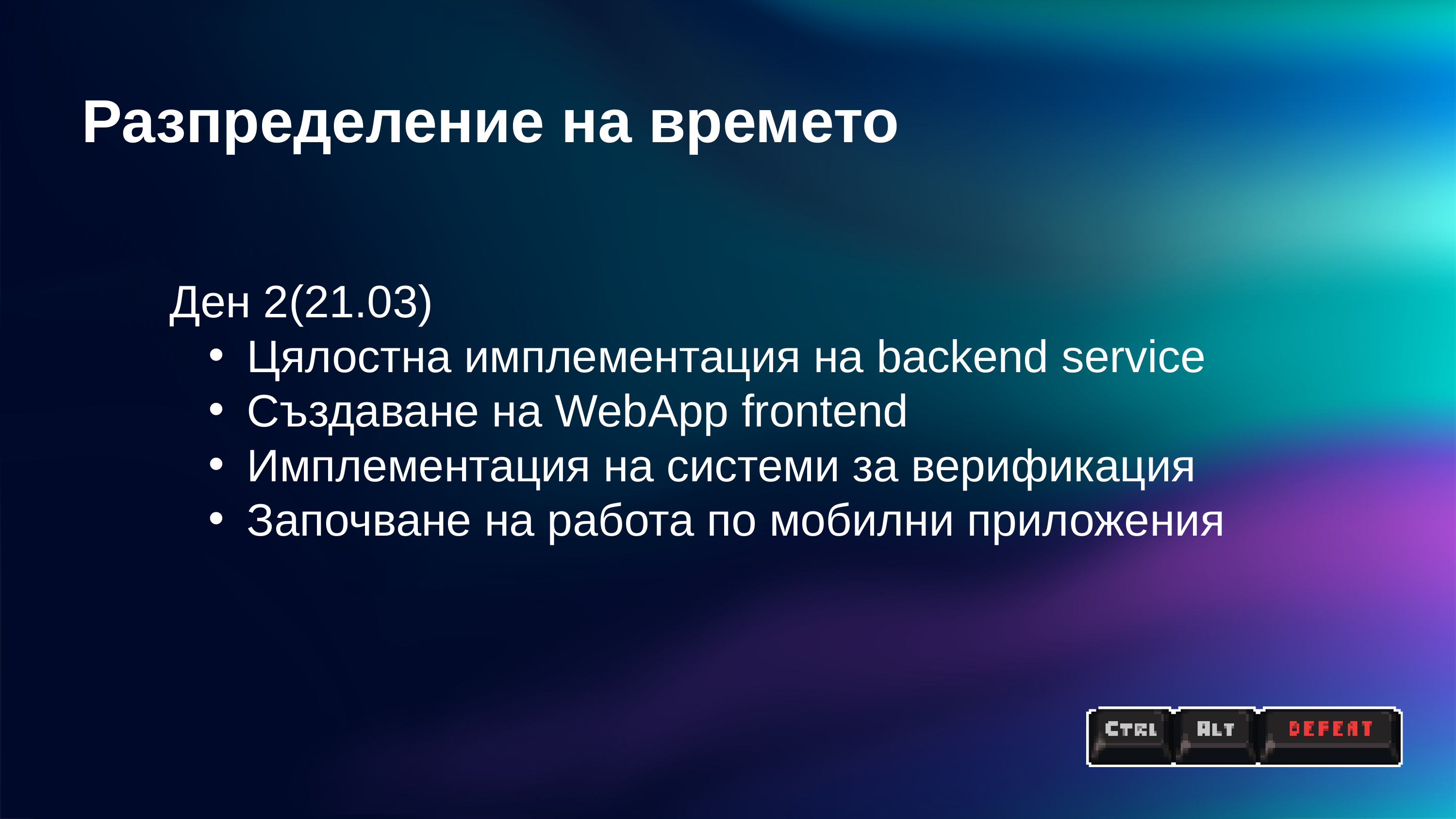

Разпределение на времето
Ден 2(21.03)
Цялостна имплементация на backend service
Създаване на WebApp frontend
Имплементация на системи за верификация
Започване на работа по мобилни приложения